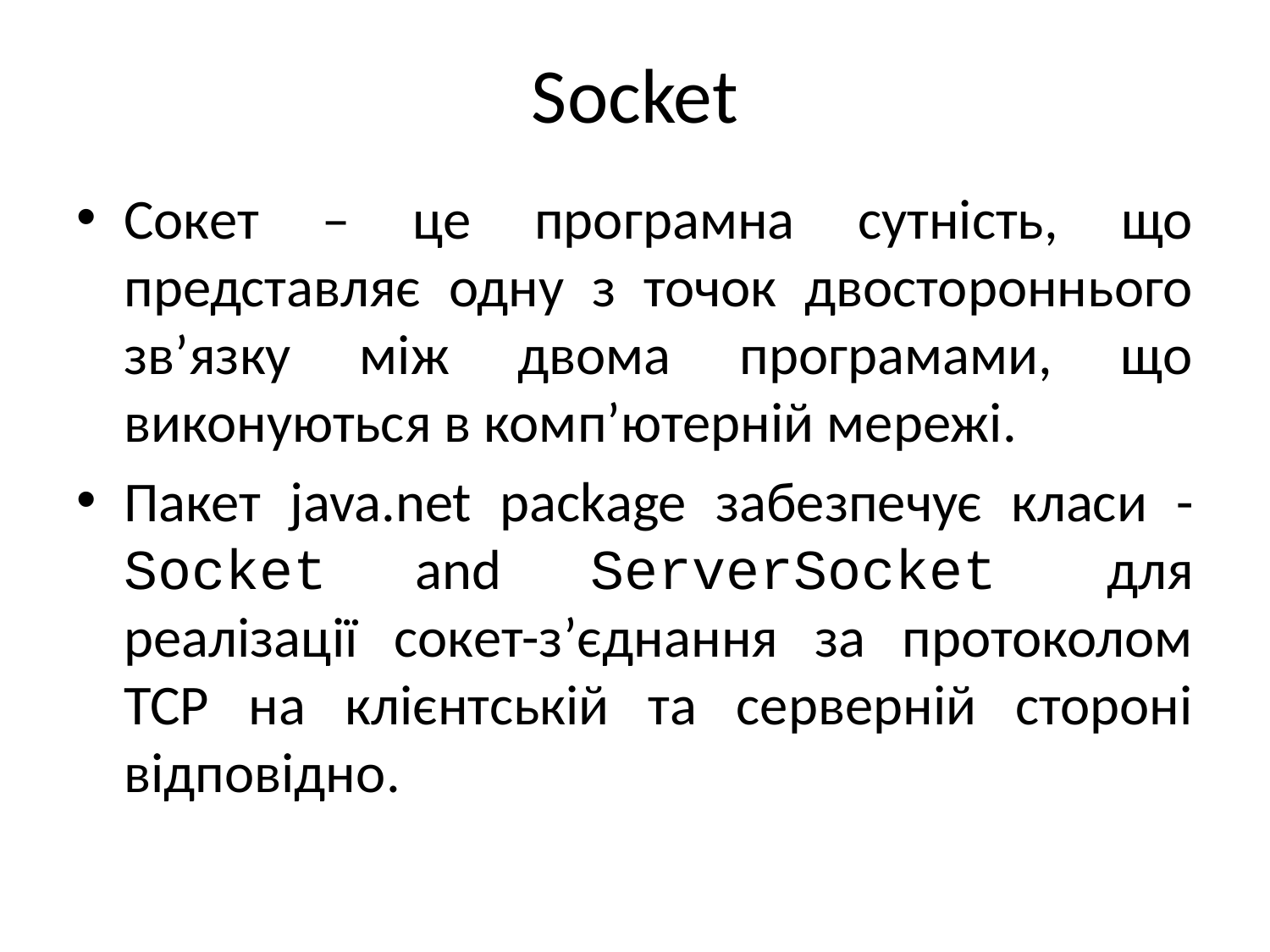

# Socket
Сокет – це програмна сутність, що представляє одну з точок двостороннього зв’язку між двома програмами, що виконуються в комп’ютерній мережі.
Пакет java.net package забезпечує класи -Socket and ServerSocket для реалізації сокет-з’єднання за протоколом TCP на клієнтській та серверній стороні відповідно.